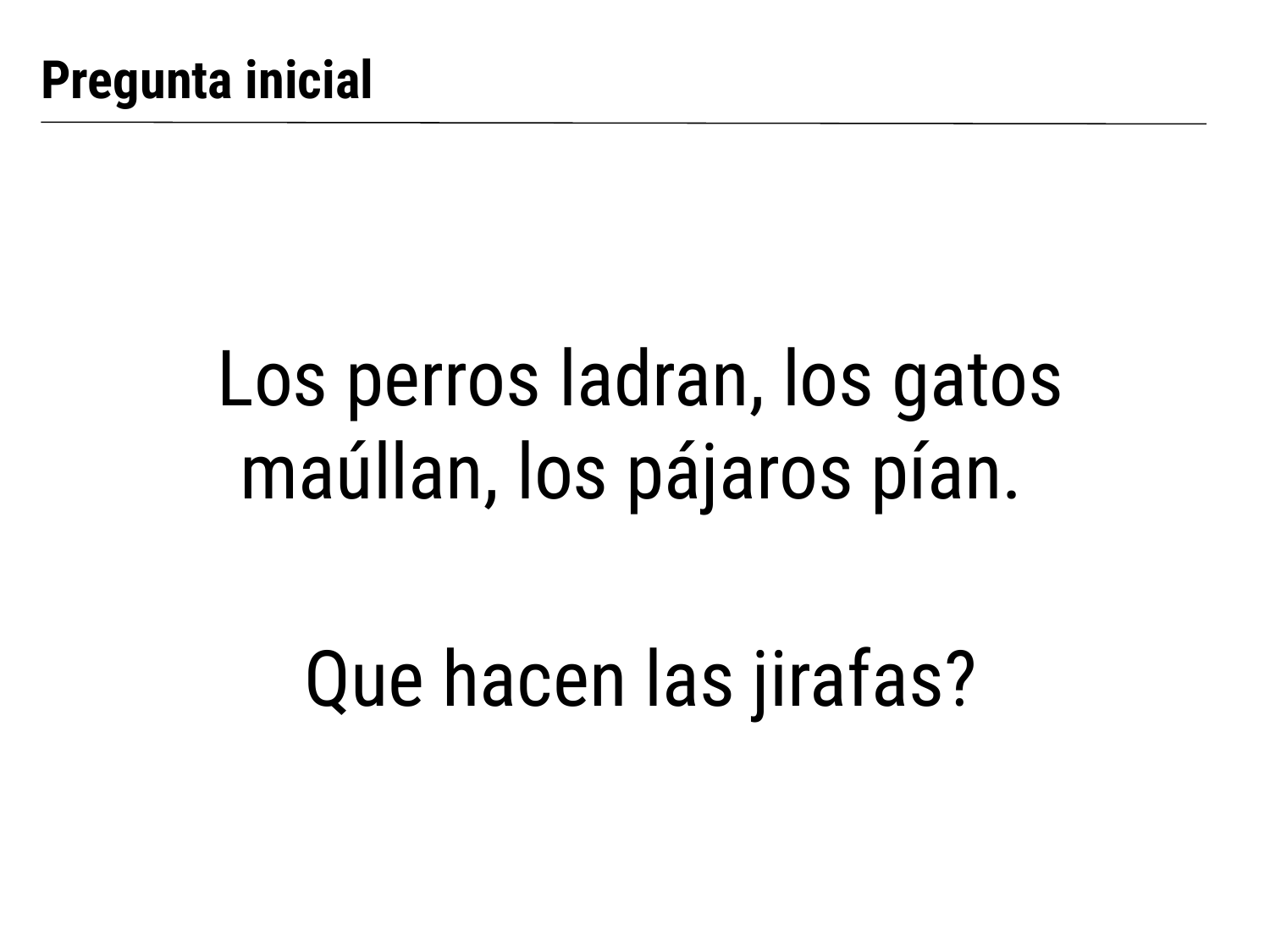

# Pregunta inicial
Los perros ladran, los gatos maúllan, los pájaros pían.

Que hacen las jirafas?